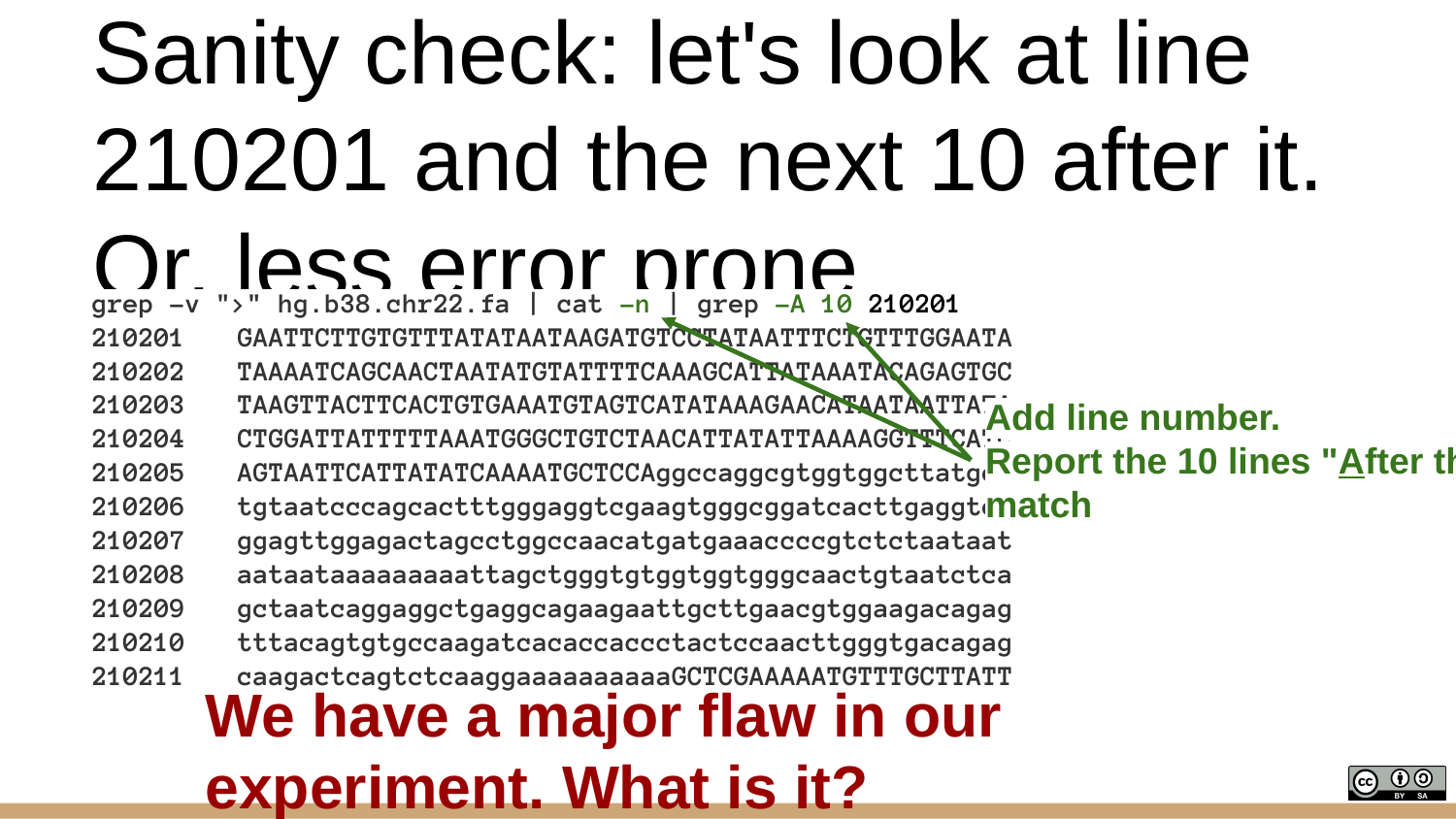

# Sanity check: let's look at line 210201 and the next 10 after it. Or, less error prone

grep -v ">" hg.b38.chr22.fa | cat -n | grep -A 10 210201
210201	GAATTCTTGTGTTTATATAATAAGATGTCCTATAATTTCTGTTTGGAATA
210202	TAAAATCAGCAACTAATATGTATTTTCAAAGCATTATAAATACAGAGTGC
210203	TAAGTTACTTCACTGTGAAATGTAGTCATATAAAGAACATAATAATTATA
210204	CTGGATTATTTTTAAATGGGCTGTCTAACATTATATTAAAAGGTTTCATC
210205	AGTAATTCATTATATCAAAATGCTCCAggccaggcgtggtggcttatgcc
210206	tgtaatcccagcactttgggaggtcgaagtgggcggatcacttgaggtca
210207	ggagttggagactagcctggccaacatgatgaaaccccgtctctaataat
210208	aataataaaaaaaaattagctgggtgtggtggtgggcaactgtaatctca
210209	gctaatcaggaggctgaggcagaagaattgcttgaacgtggaagacagag
210210	tttacagtgtgccaagatcacaccaccctactccaacttgggtgacagag
210211	caagactcagtctcaaggaaaaaaaaaaGCTCGAAAAATGTTTGCTTATT

Add line number.
Report the 10 lines "After the match
We have a major flaw in our experiment. What is it?